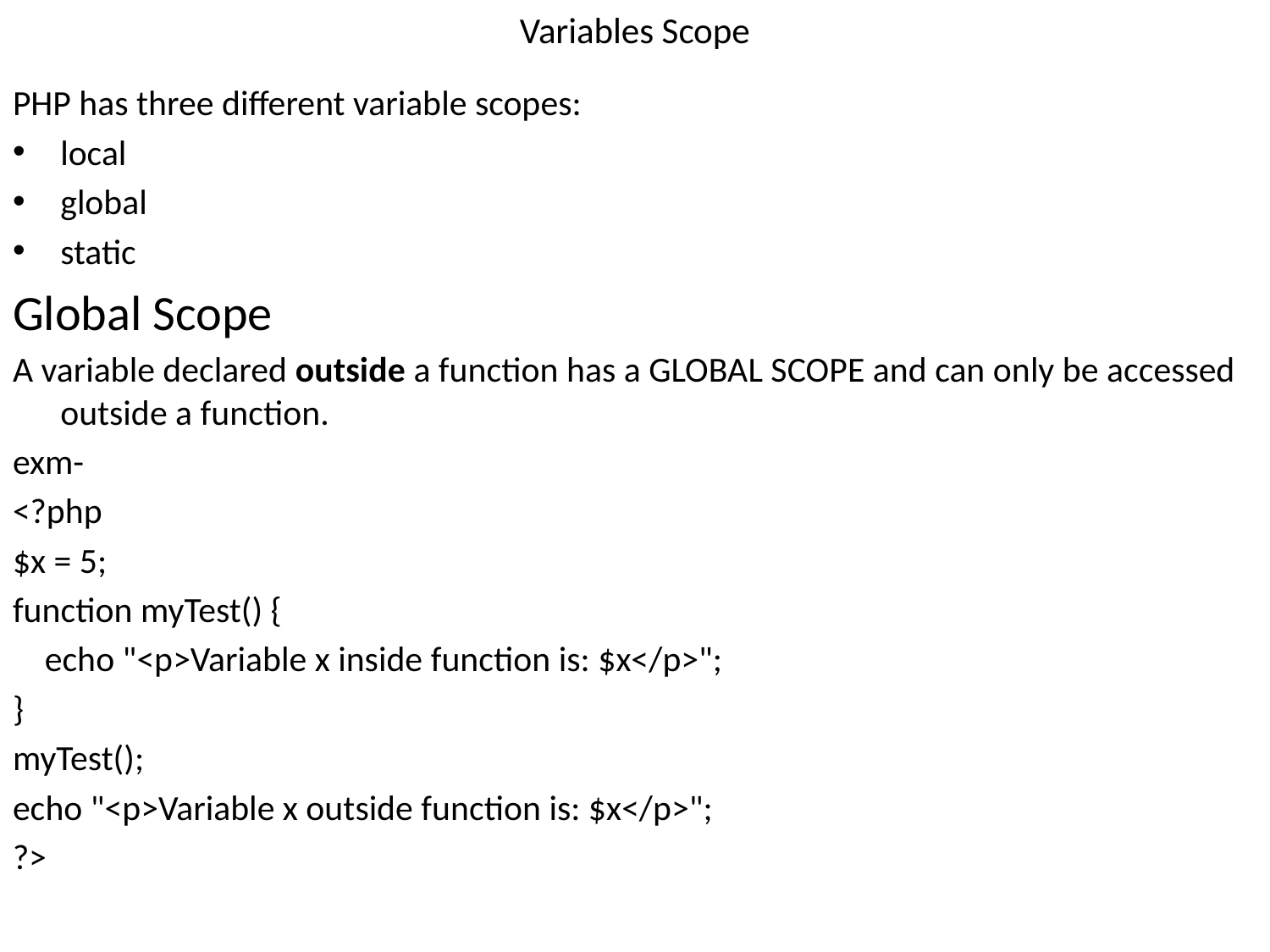

# Variables Scope
PHP has three different variable scopes:
local
global
static
Global Scope
A variable declared outside a function has a GLOBAL SCOPE and can only be accessed outside a function.
exm-
<?php
$x = 5;
function myTest() {
    echo "<p>Variable x inside function is: $x</p>";
}
myTest();
echo "<p>Variable x outside function is: $x</p>";
?>